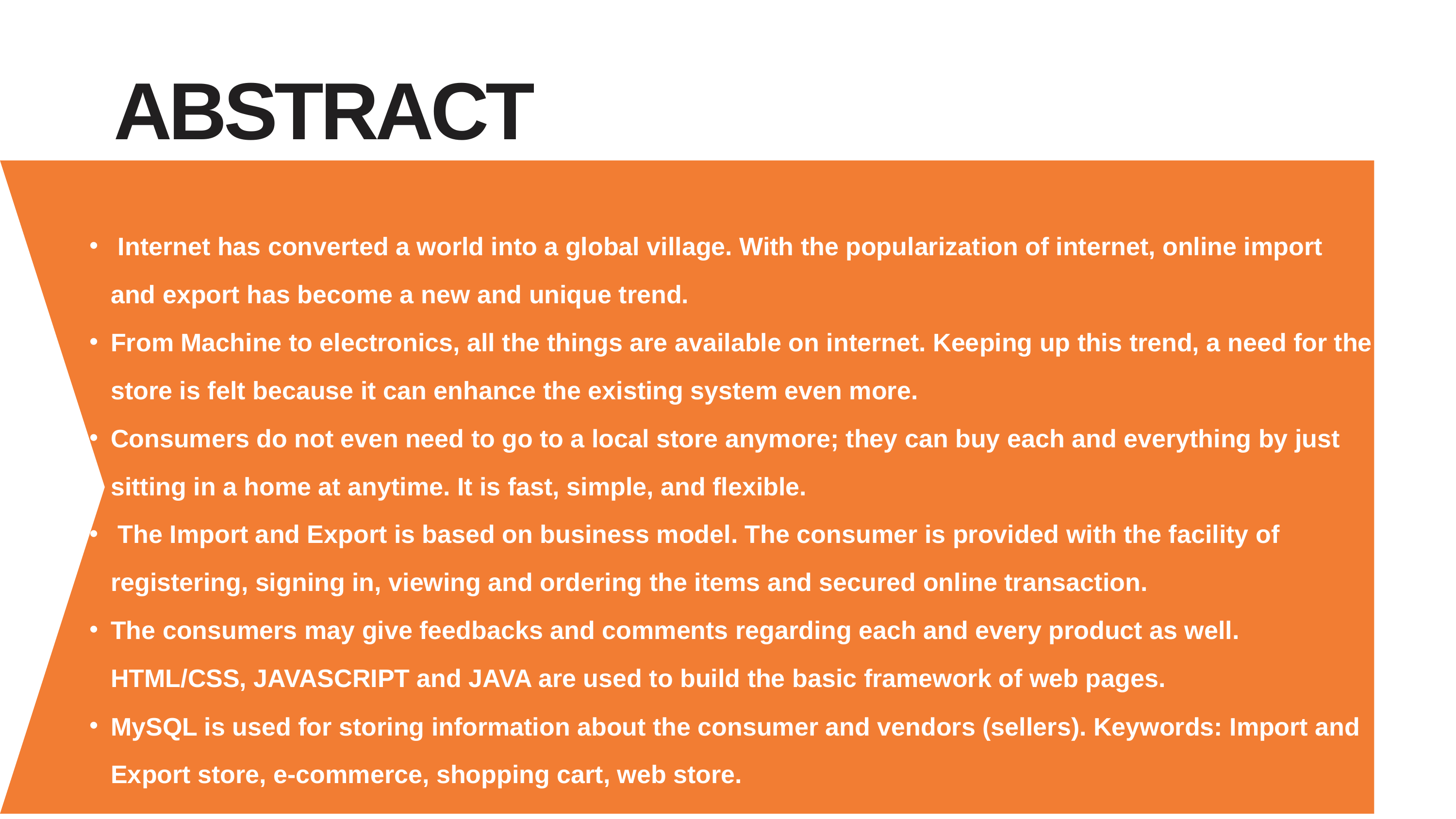

ABSTRACT
 Internet has converted a world into a global village. With the popularization of internet, online import and export has become a new and unique trend.
From Machine to electronics, all the things are available on internet. Keeping up this trend, a need for the store is felt because it can enhance the existing system even more.
Consumers do not even need to go to a local store anymore; they can buy each and everything by just sitting in a home at anytime. It is fast, simple, and flexible.
 The Import and Export is based on business model. The consumer is provided with the facility of registering, signing in, viewing and ordering the items and secured online transaction.
The consumers may give feedbacks and comments regarding each and every product as well. HTML/CSS, JAVASCRIPT and JAVA are used to build the basic framework of web pages.
MySQL is used for storing information about the consumer and vendors (sellers). Keywords: Import and Export store, e-commerce, shopping cart, web store.